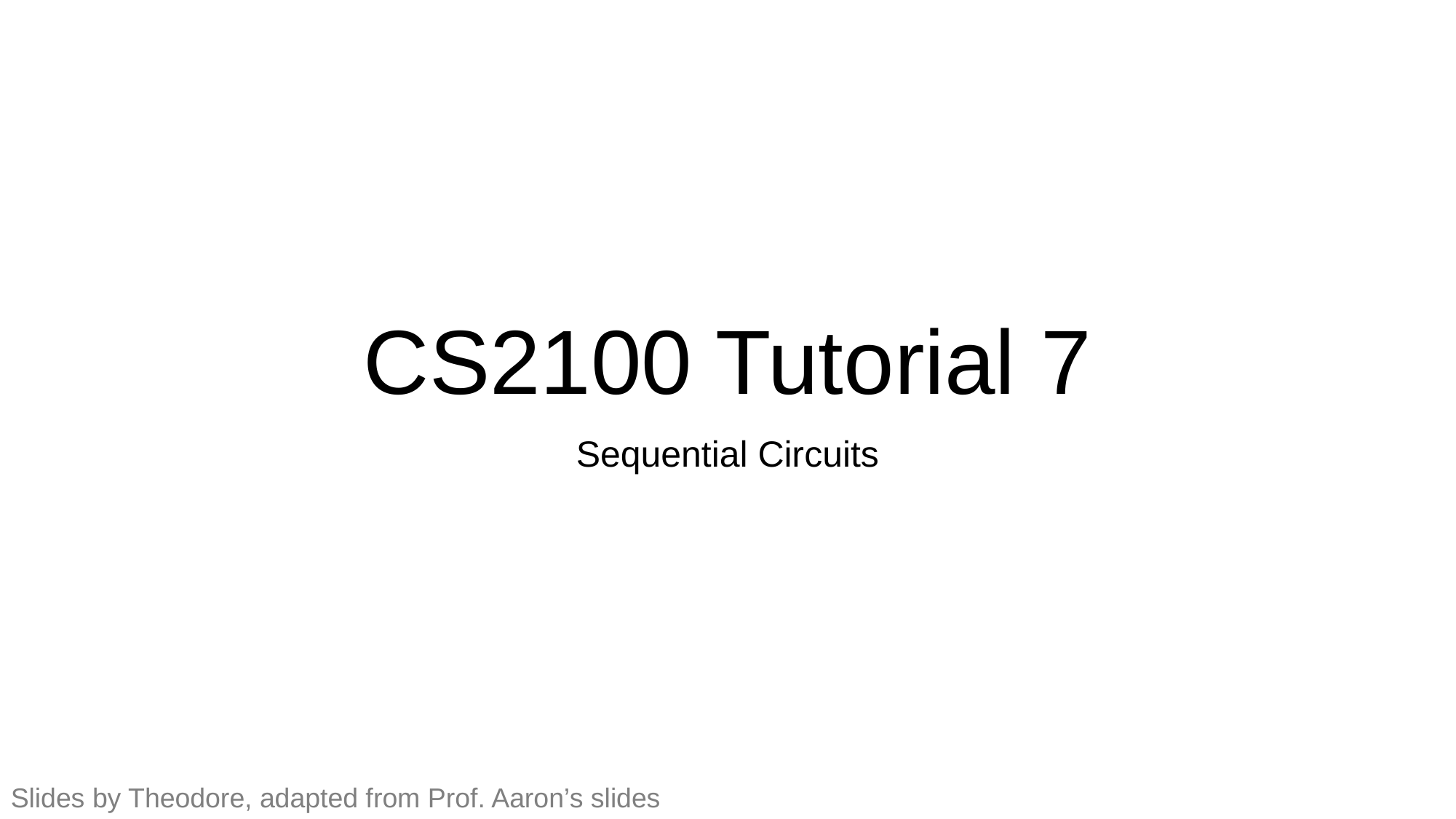

# CS2100 Tutorial 7
Sequential Circuits
Slides by Theodore, adapted from Prof. Aaron’s slides